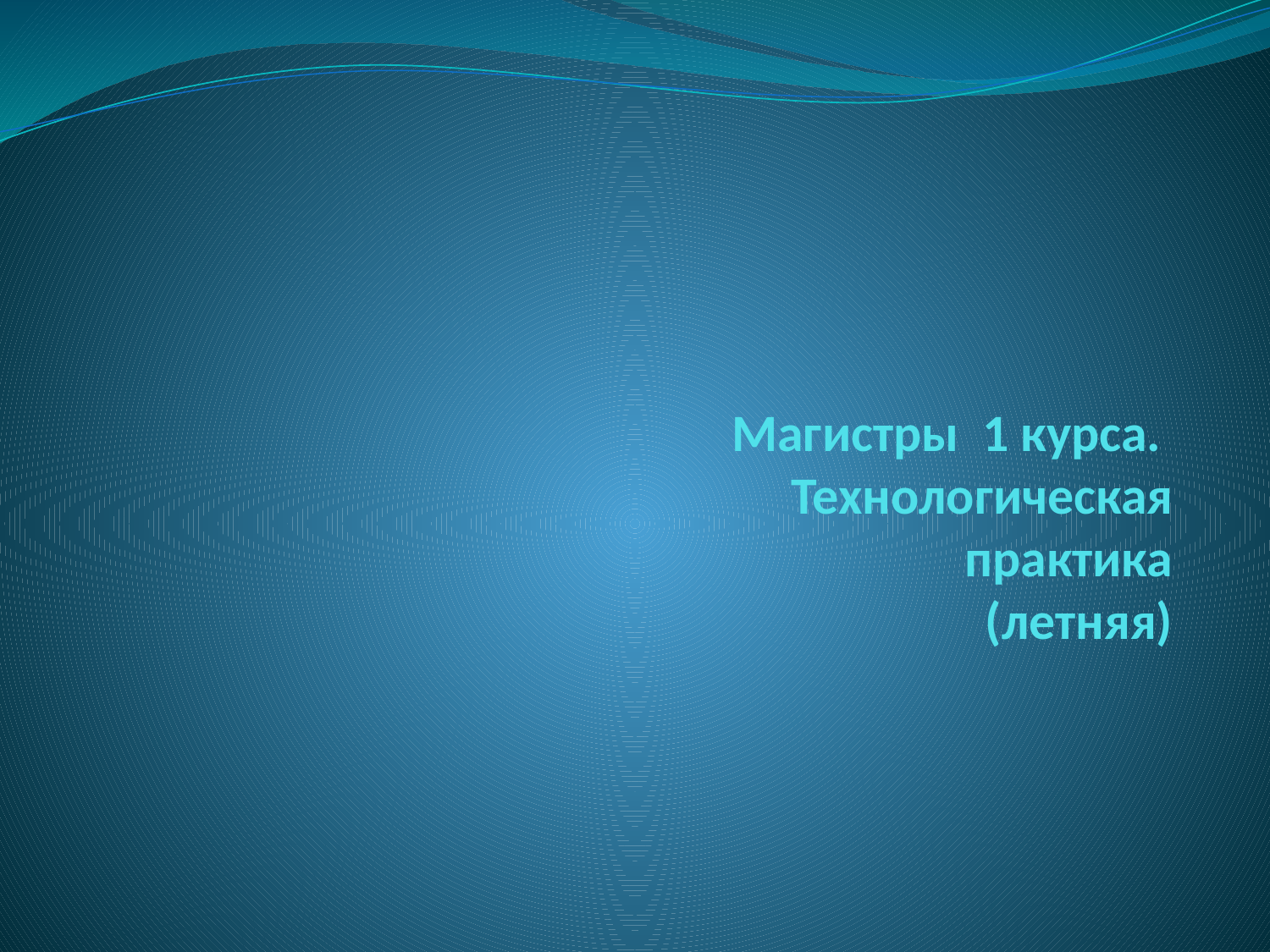

# Магистры  1 курса. Технологическая практика (летняя)